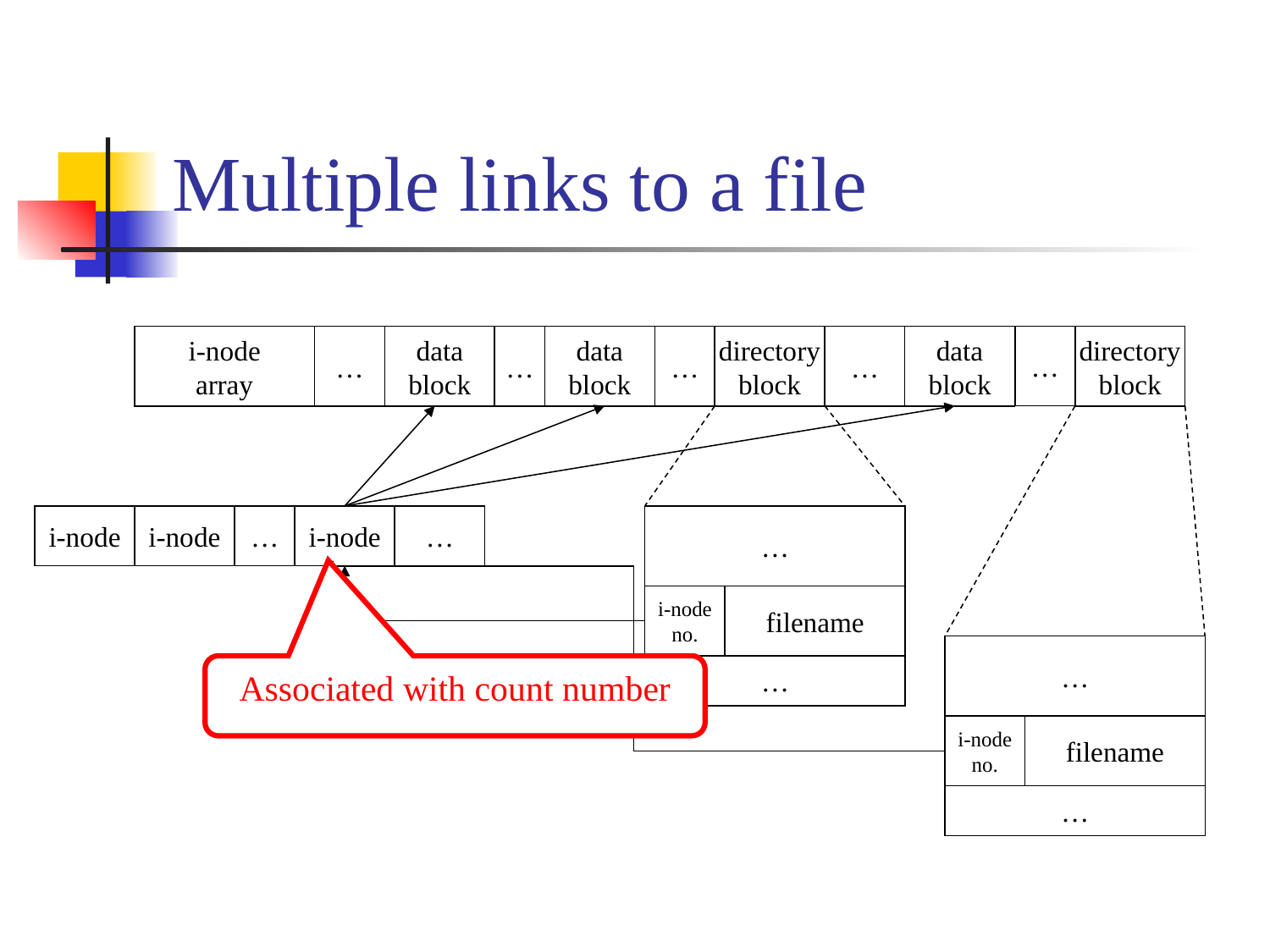

# Multiple links to a file
i-node
array
…
data
block
…
data
block
…
directory
block
…
data
block
…
directory
block

i-node
i-node
…
i-node
…
…
i-node
no.
filename
…
…
i-node
no.
filename
…
Associated with count number